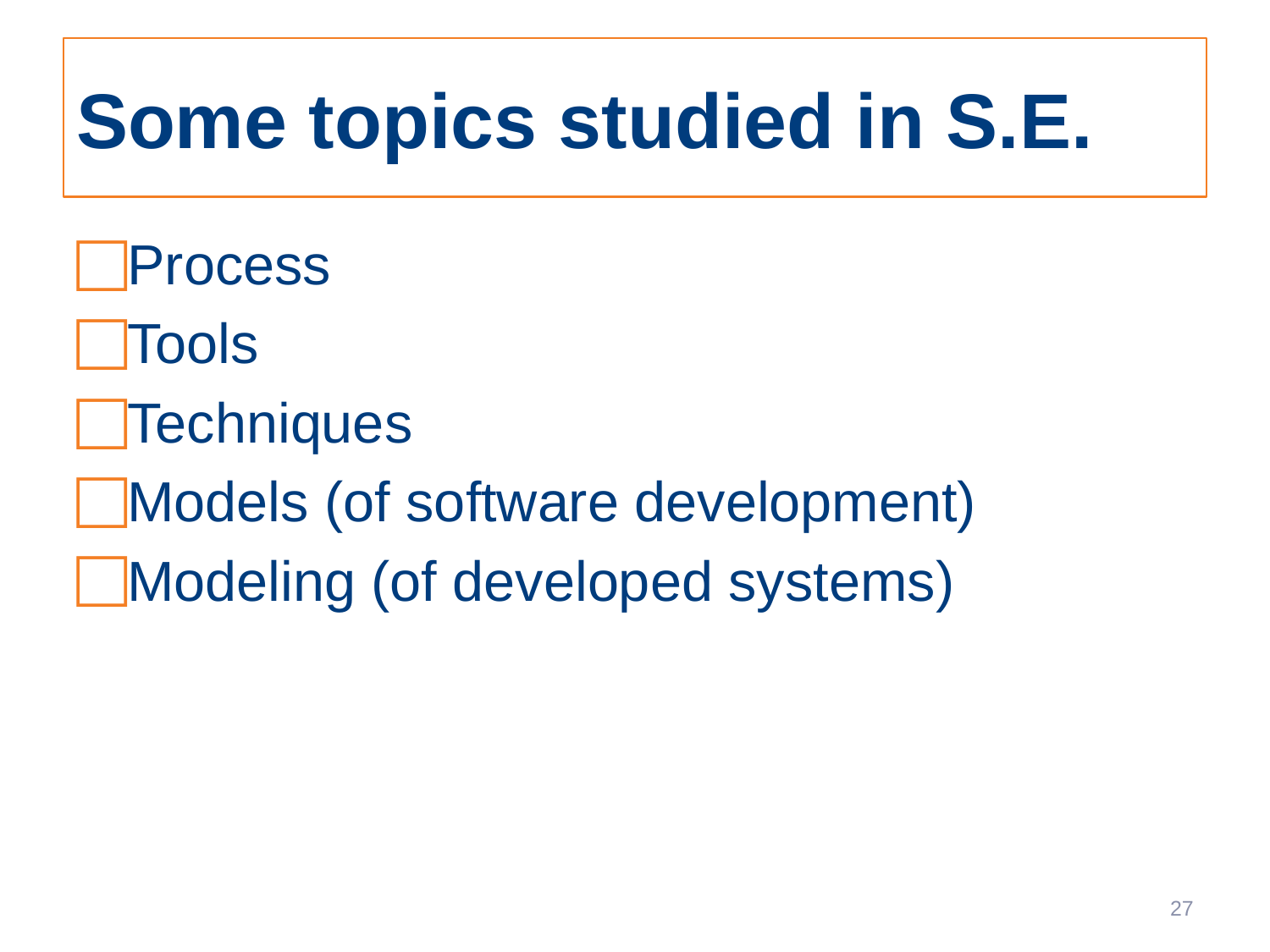

# Some topics studied in S.E.
Process
Tools
Techniques
Models (of software development)
Modeling (of developed systems)
27